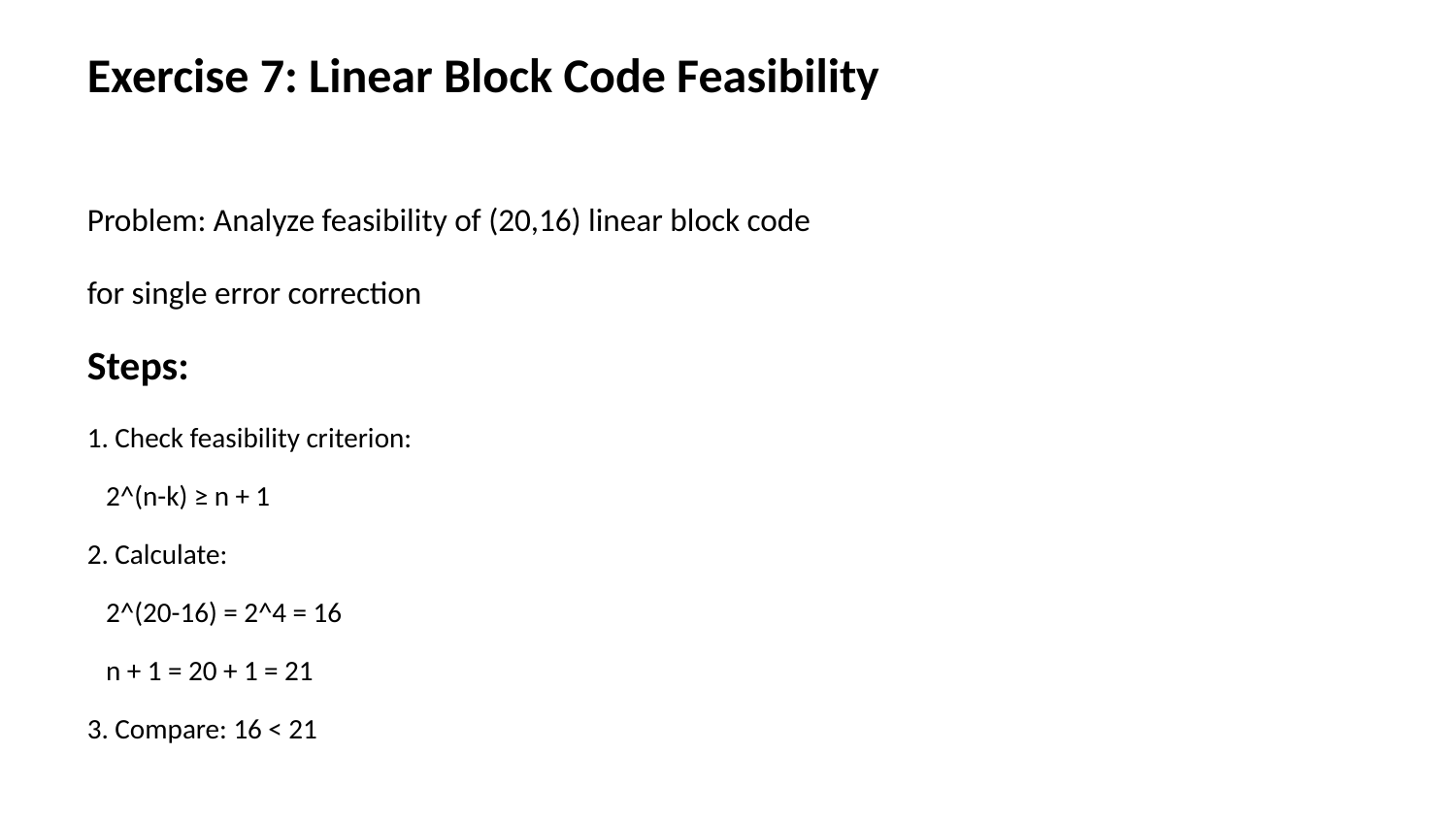

Exercise 7: Linear Block Code Feasibility
Problem: Analyze feasibility of (20,16) linear block code
for single error correction
Steps:
1. Check feasibility criterion:
   2^(n-k) ≥ n + 1
2. Calculate:
   2^(20-16) = 2^4 = 16
   n + 1 = 20 + 1 = 21
3. Compare: 16 < 21